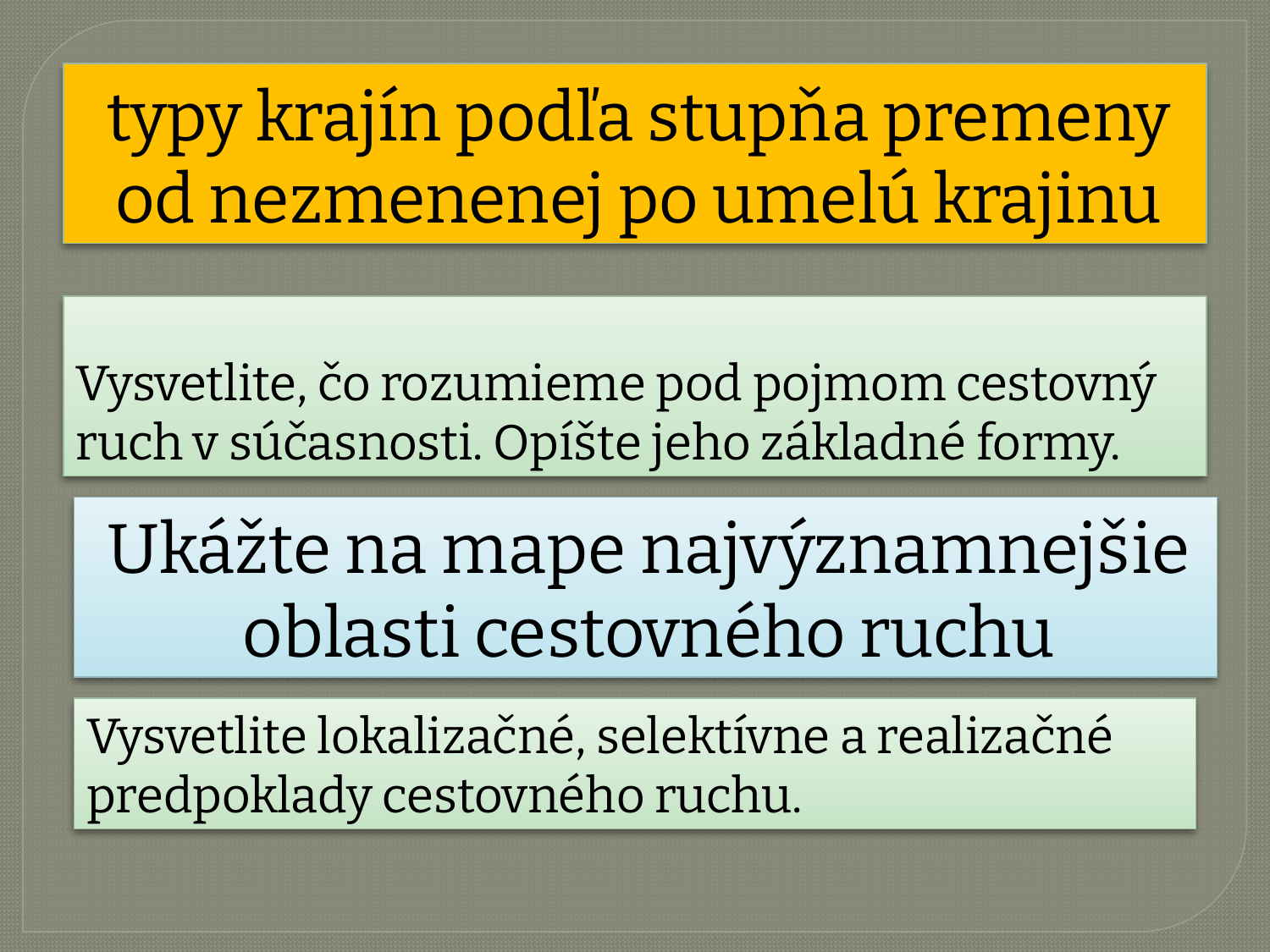

#
typy krajín podľa stupňa premeny od nezmenenej po umelú krajinu
Vysvetlite, čo rozumieme pod pojmom cestovný ruch v súčasnosti. Opíšte jeho základné formy.
Ukážte na mape najvýznamnejšie oblasti cestovného ruchu
Vysvetlite lokalizačné, selektívne a realizačné predpoklady cestovného ruchu.